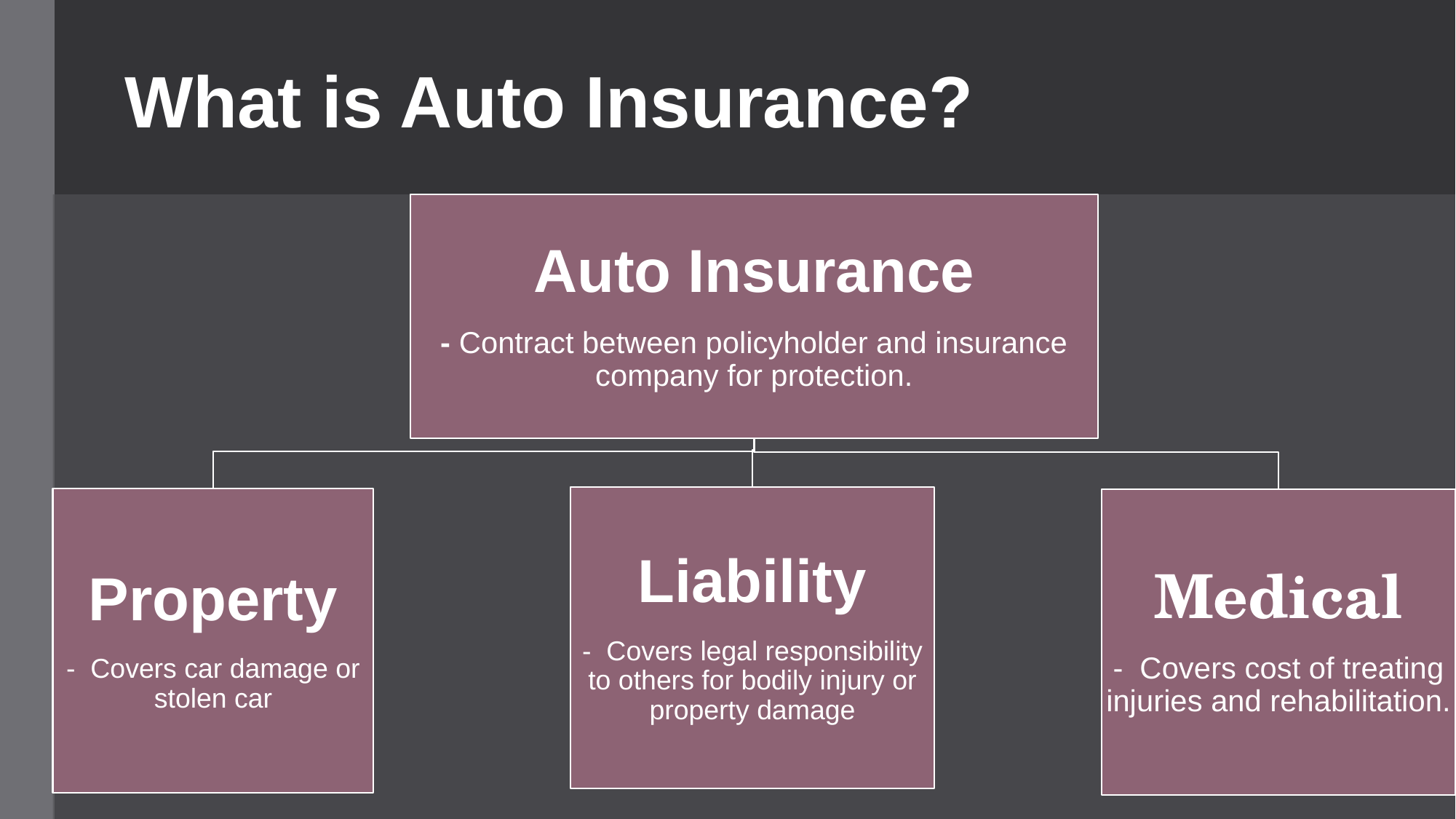

What is Auto Insurance?
Auto Insurance
- Contract between policyholder and insurance company for protection.
Liability
-  Covers legal responsibility to others for bodily injury or property damage
Property
-  Covers car damage or stolen car
Medical
-  Covers cost of treating injuries and rehabilitation.